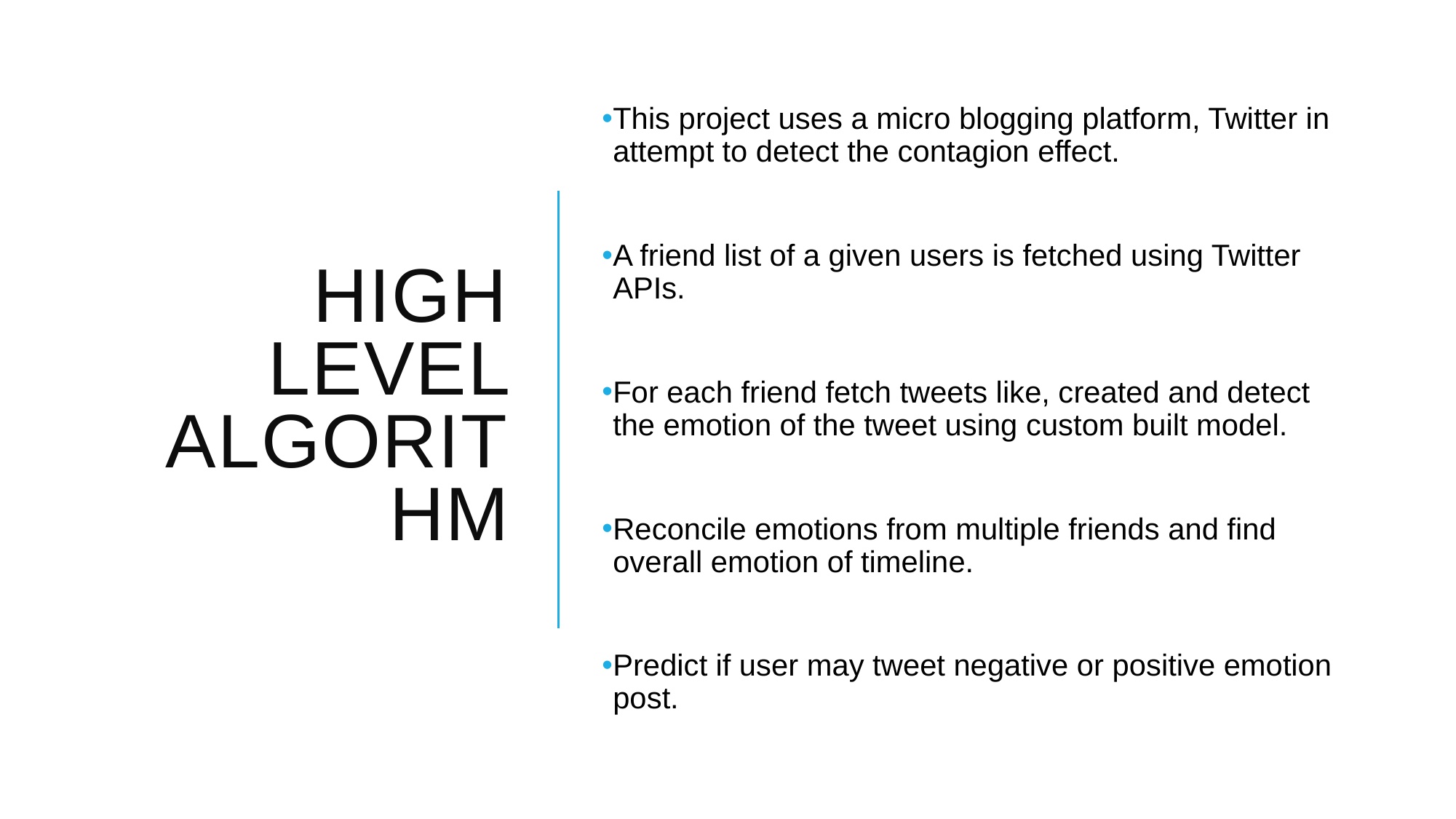

# High Level Algorithm
This project uses a micro blogging platform, Twitter in attempt to detect the contagion effect.

A friend list of a given users is fetched using Twitter APIs.

For each friend fetch tweets like, created and detect the emotion of the tweet using custom built model.

Reconcile emotions from multiple friends and find overall emotion of timeline.

Predict if user may tweet negative or positive emotion post.